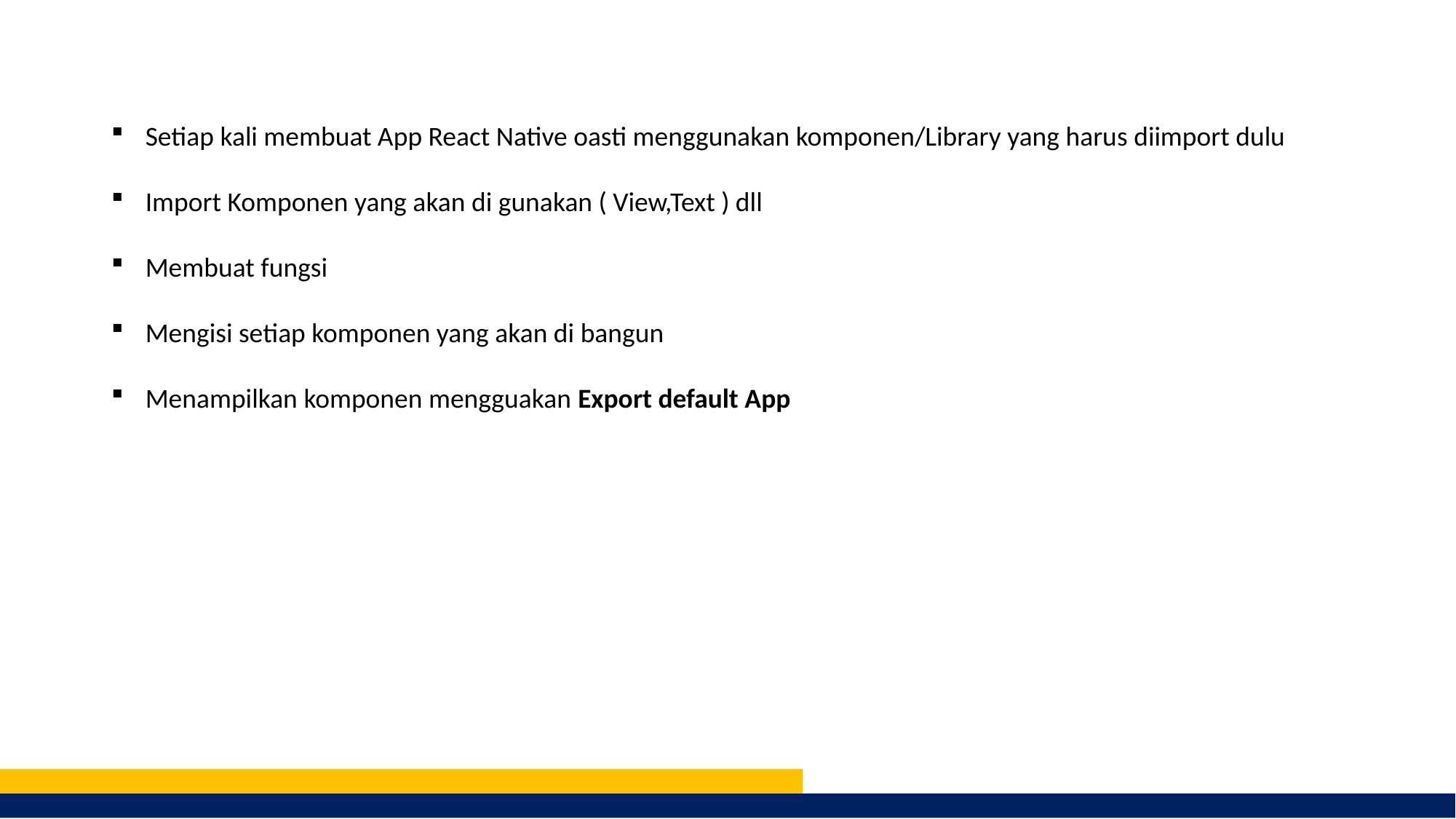

Setiap kali membuat App React Native oasti menggunakan komponen/Library yang harus diimport dulu

Import Komponen yang akan di gunakan ( View,Text ) dll

Membuat fungsi

Mengisi setiap komponen yang akan di bangun

Menampilkan komponen mengguakan Export default App